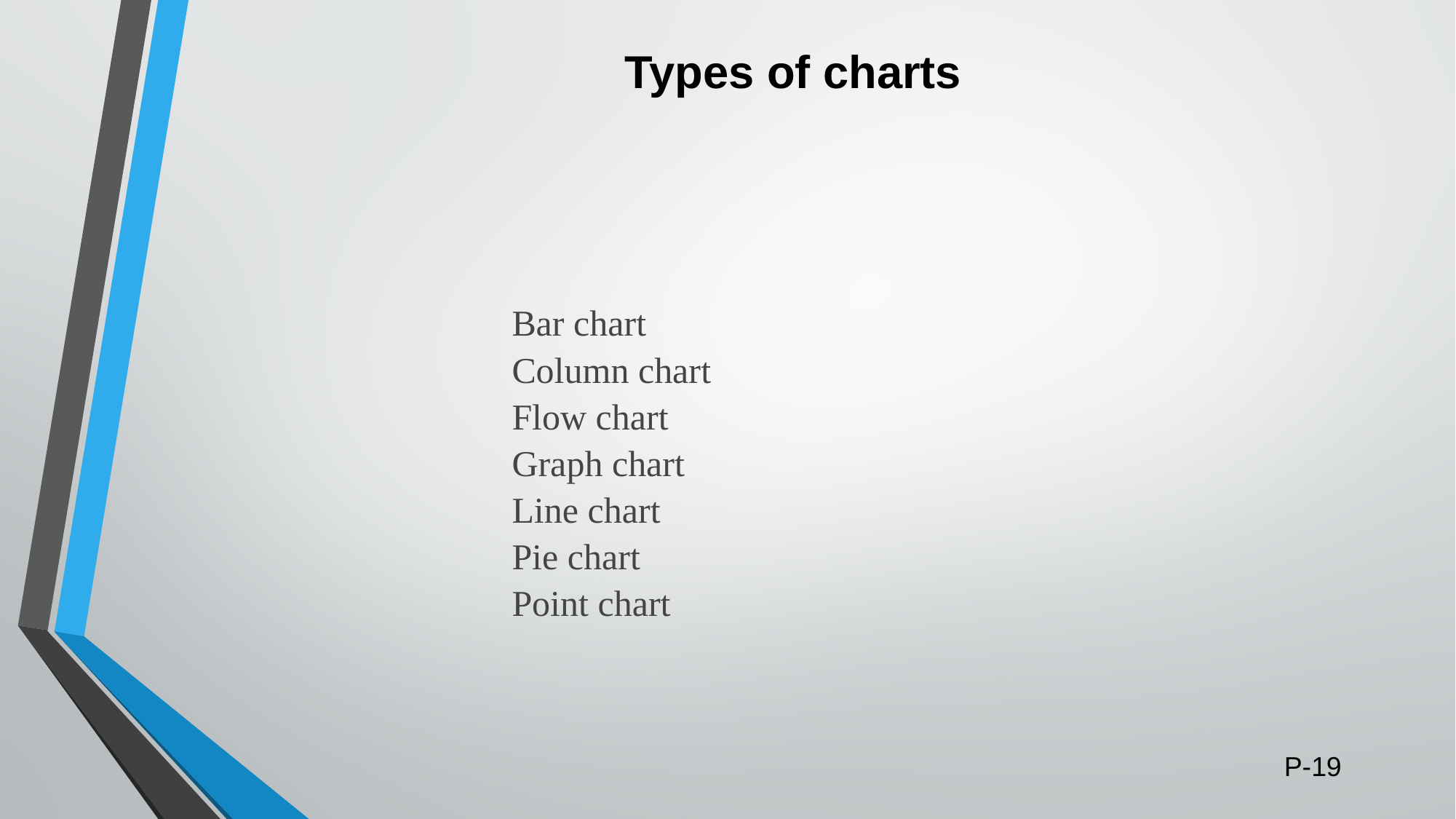

# Types of charts
Bar chart

Column chart

Flow chart

Graph chart

Line chart

Pie chart

Point chart
P-19